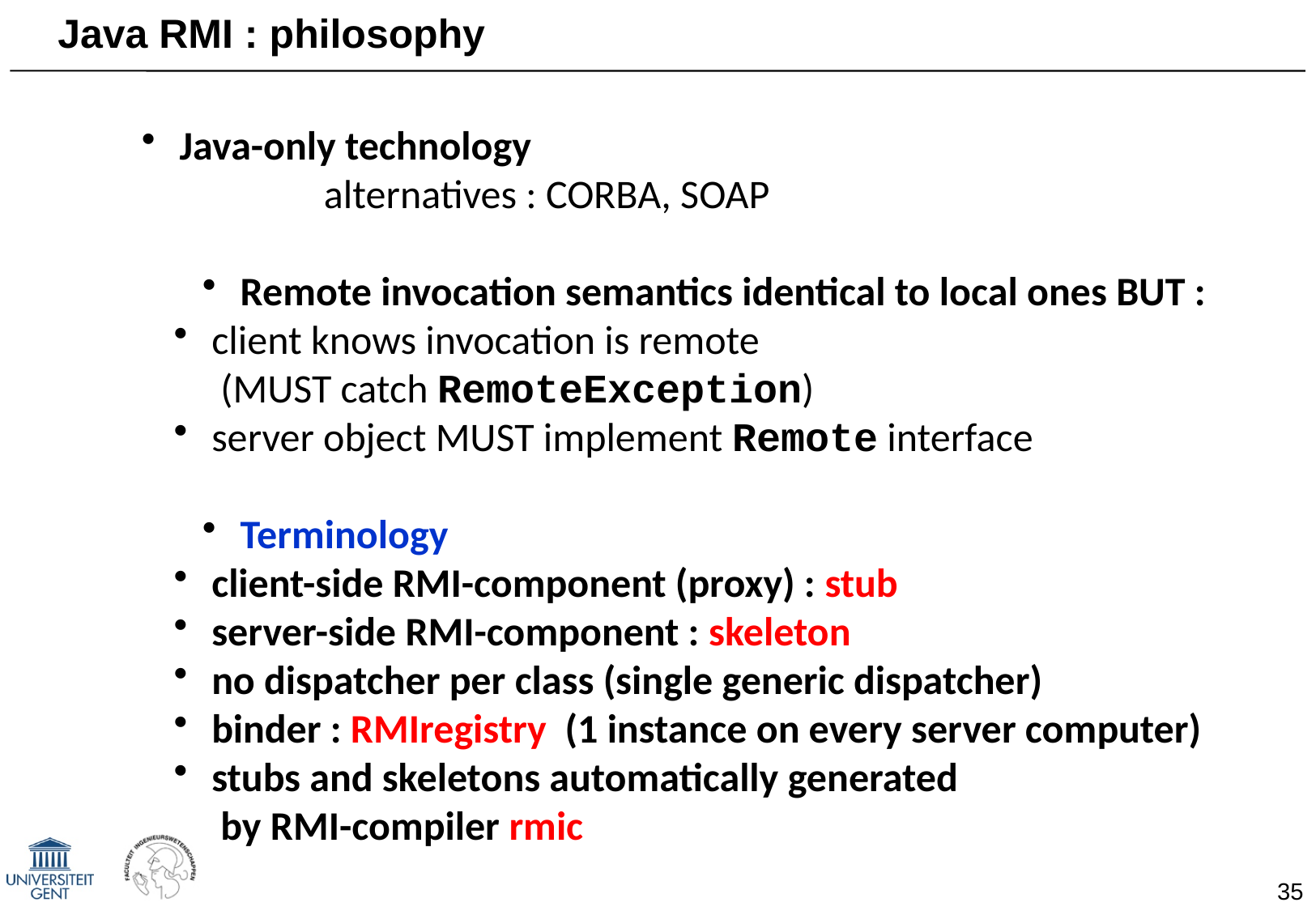

# Java RMI : philosophy
 Java-only technology
	alternatives : CORBA, SOAP

 Remote invocation semantics identical to local ones BUT :
 client knows invocation is remote
  (MUST catch RemoteException)
 server object MUST implement Remote interface

 Terminology
 client-side RMI-component (proxy) : stub
 server-side RMI-component : skeleton
 no dispatcher per class (single generic dispatcher)
 binder : RMIregistry  (1 instance on every server computer)
 stubs and skeletons automatically generated
  by RMI-compiler rmic
35